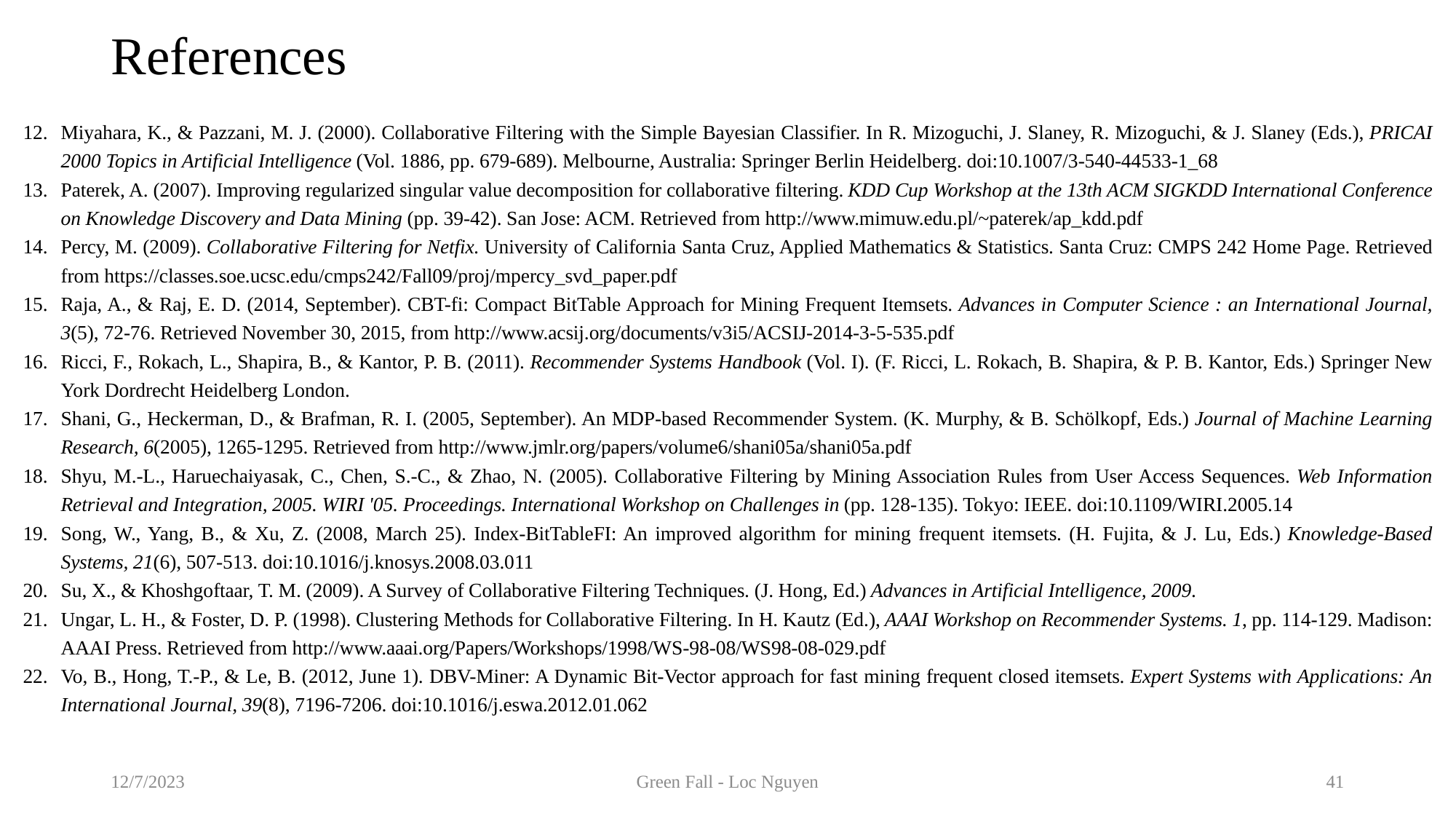

# References
Miyahara, K., & Pazzani, M. J. (2000). Collaborative Filtering with the Simple Bayesian Classifier. In R. Mizoguchi, J. Slaney, R. Mizoguchi, & J. Slaney (Eds.), PRICAI 2000 Topics in Artificial Intelligence (Vol. 1886, pp. 679-689). Melbourne, Australia: Springer Berlin Heidelberg. doi:10.1007/3-540-44533-1_68
Paterek, A. (2007). Improving regularized singular value decomposition for collaborative filtering. KDD Cup Workshop at the 13th ACM SIGKDD International Conference on Knowledge Discovery and Data Mining (pp. 39-42). San Jose: ACM. Retrieved from http://www.mimuw.edu.pl/~paterek/ap_kdd.pdf
Percy, M. (2009). Collaborative Filtering for Netfix. University of California Santa Cruz, Applied Mathematics & Statistics. Santa Cruz: CMPS 242 Home Page. Retrieved from https://classes.soe.ucsc.edu/cmps242/Fall09/proj/mpercy_svd_paper.pdf
Raja, A., & Raj, E. D. (2014, September). CBT-fi: Compact BitTable Approach for Mining Frequent Itemsets. Advances in Computer Science : an International Journal, 3(5), 72-76. Retrieved November 30, 2015, from http://www.acsij.org/documents/v3i5/ACSIJ-2014-3-5-535.pdf
Ricci, F., Rokach, L., Shapira, B., & Kantor, P. B. (2011). Recommender Systems Handbook (Vol. I). (F. Ricci, L. Rokach, B. Shapira, & P. B. Kantor, Eds.) Springer New York Dordrecht Heidelberg London.
Shani, G., Heckerman, D., & Brafman, R. I. (2005, September). An MDP-based Recommender System. (K. Murphy, & B. Schölkopf, Eds.) Journal of Machine Learning Research, 6(2005), 1265-1295. Retrieved from http://www.jmlr.org/papers/volume6/shani05a/shani05a.pdf
Shyu, M.-L., Haruechaiyasak, C., Chen, S.-C., & Zhao, N. (2005). Collaborative Filtering by Mining Association Rules from User Access Sequences. Web Information Retrieval and Integration, 2005. WIRI '05. Proceedings. International Workshop on Challenges in (pp. 128-135). Tokyo: IEEE. doi:10.1109/WIRI.2005.14
Song, W., Yang, B., & Xu, Z. (2008, March 25). Index-BitTableFI: An improved algorithm for mining frequent itemsets. (H. Fujita, & J. Lu, Eds.) Knowledge-Based Systems, 21(6), 507-513. doi:10.1016/j.knosys.2008.03.011
Su, X., & Khoshgoftaar, T. M. (2009). A Survey of Collaborative Filtering Techniques. (J. Hong, Ed.) Advances in Artificial Intelligence, 2009.
Ungar, L. H., & Foster, D. P. (1998). Clustering Methods for Collaborative Filtering. In H. Kautz (Ed.), AAAI Workshop on Recommender Systems. 1, pp. 114-129. Madison: AAAI Press. Retrieved from http://www.aaai.org/Papers/Workshops/1998/WS-98-08/WS98-08-029.pdf
Vo, B., Hong, T.-P., & Le, B. (2012, June 1). DBV-Miner: A Dynamic Bit-Vector approach for fast mining frequent closed itemsets. Expert Systems with Applications: An International Journal, 39(8), 7196-7206. doi:10.1016/j.eswa.2012.01.062
12/7/2023
Green Fall - Loc Nguyen
41